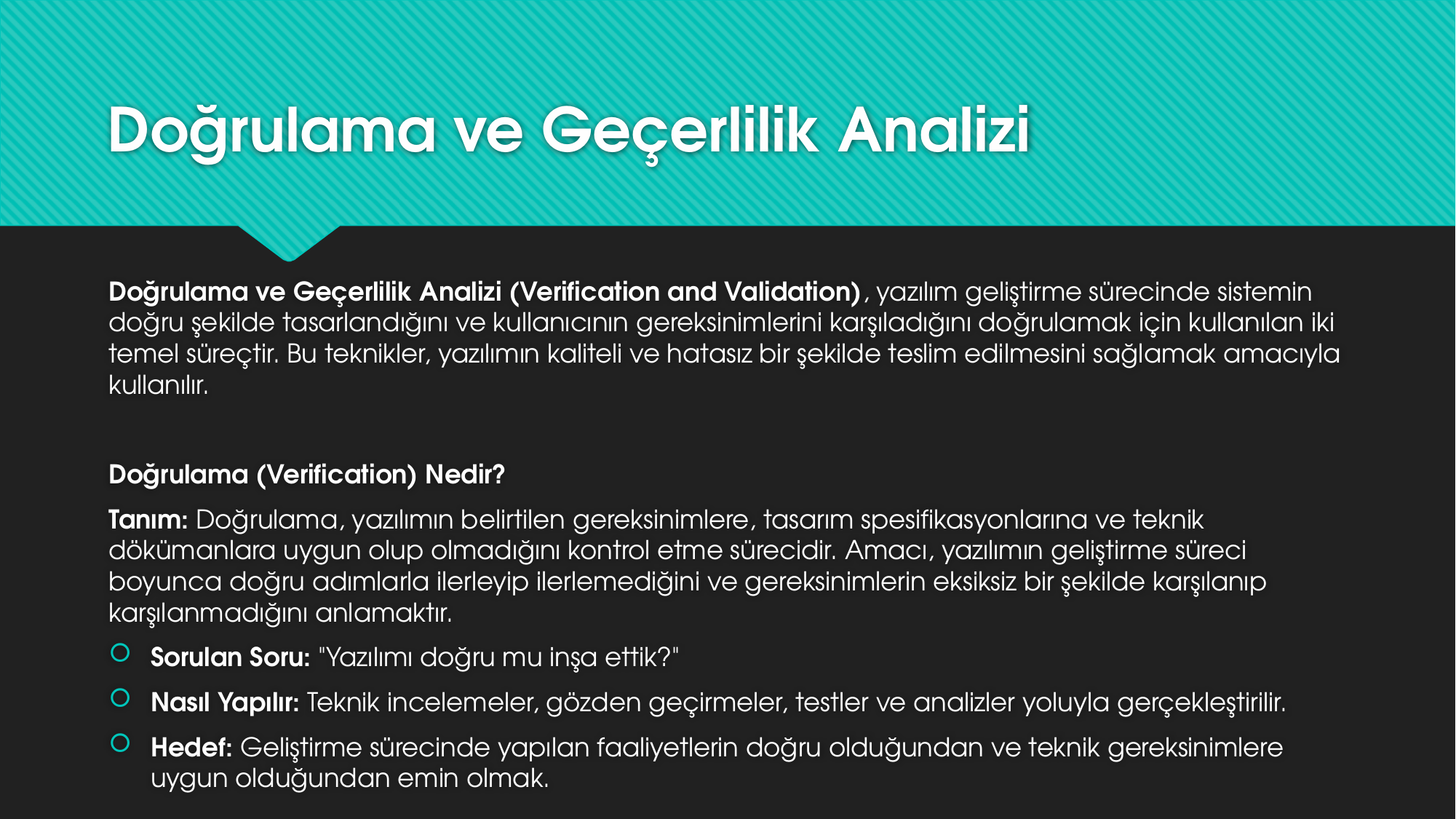

# Doğrulama ve Geçerlilik Analizi
Doğrulama ve Geçerlilik Analizi (Verification and Validation), yazılım geliştirme sürecinde sistemin doğru şekilde tasarlandığını ve kullanıcının gereksinimlerini karşıladığını doğrulamak için kullanılan iki temel süreçtir. Bu teknikler, yazılımın kaliteli ve hatasız bir şekilde teslim edilmesini sağlamak amacıyla kullanılır.

Doğrulama (Verification) Nedir?
Tanım: Doğrulama, yazılımın belirtilen gereksinimlere, tasarım spesifikasyonlarına ve teknik dökümanlara uygun olup olmadığını kontrol etme sürecidir. Amacı, yazılımın geliştirme süreci boyunca doğru adımlarla ilerleyip ilerlemediğini ve gereksinimlerin eksiksiz bir şekilde karşılanıp karşılanmadığını anlamaktır.
Sorulan Soru: "Yazılımı doğru mu inşa ettik?"
Nasıl Yapılır: Teknik incelemeler, gözden geçirmeler, testler ve analizler yoluyla gerçekleştirilir.
Hedef: Geliştirme sürecinde yapılan faaliyetlerin doğru olduğundan ve teknik gereksinimlere uygun olduğundan emin olmak.